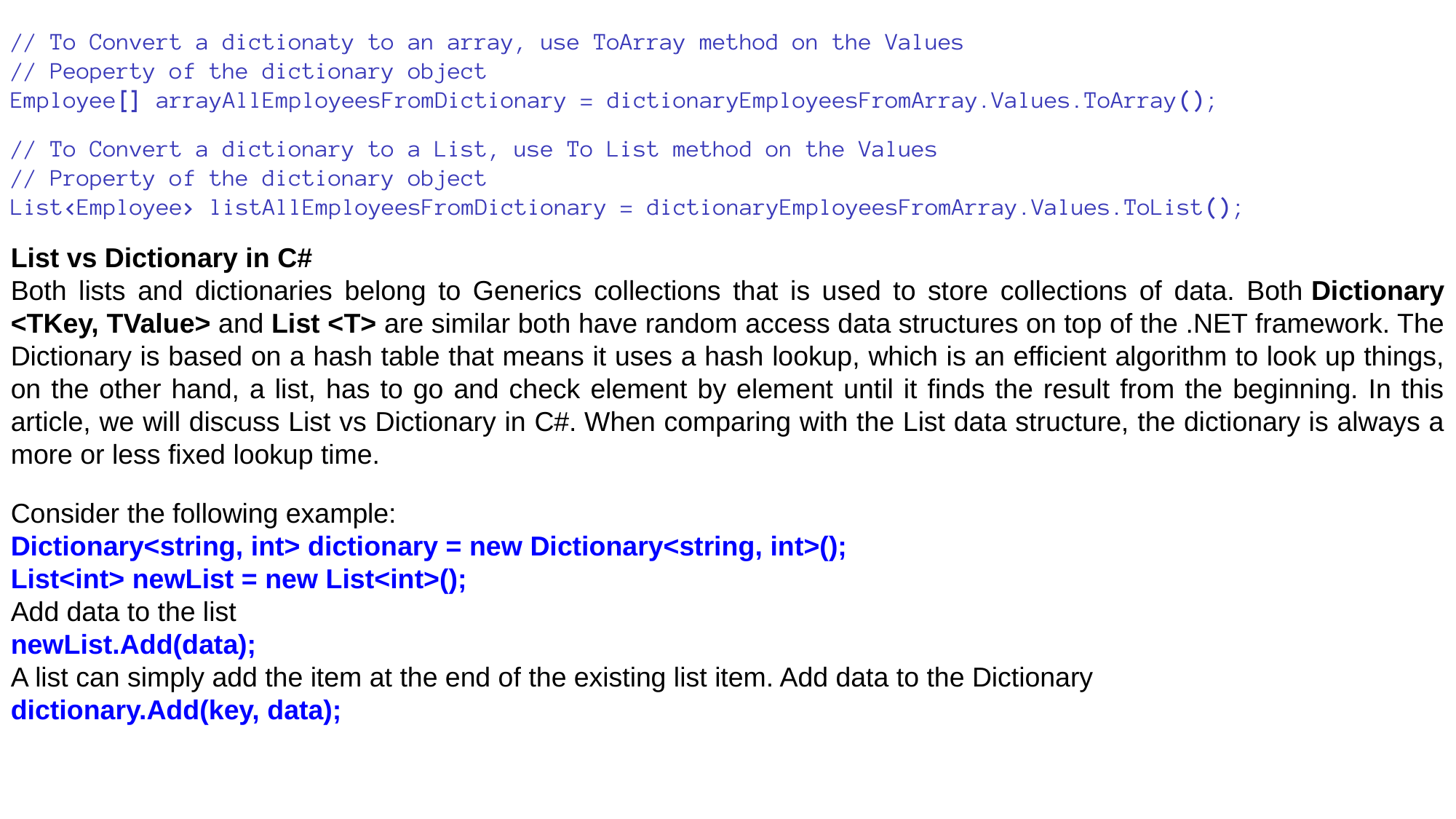

// To Convert a dictionaty to an array, use ToArray method on the Values
// Peoperty of the dictionary object
Employee[] arrayAllEmployeesFromDictionary = dictionaryEmployeesFromArray.Values.ToArray();
// To Convert a dictionary to a List, use To List method on the Values
// Property of the dictionary object
List<Employee> listAllEmployeesFromDictionary = dictionaryEmployeesFromArray.Values.ToList();
List vs Dictionary in C#
Both lists and dictionaries belong to Generics collections that is used to store collections of data. Both Dictionary <TKey, TValue> and List <T> are similar both have random access data structures on top of the .NET framework. The Dictionary is based on a hash table that means it uses a hash lookup, which is an efficient algorithm to look up things, on the other hand, a list, has to go and check element by element until it finds the result from the beginning. In this article, we will discuss List vs Dictionary in C#. When comparing with the List data structure, the dictionary is always a more or less fixed lookup time.
Consider the following example:
Dictionary<string, int> dictionary = new Dictionary<string, int>();
List<int> newList = new List<int>();
Add data to the list
newList.Add(data);
A list can simply add the item at the end of the existing list item. Add data to the Dictionary
dictionary.Add(key, data);